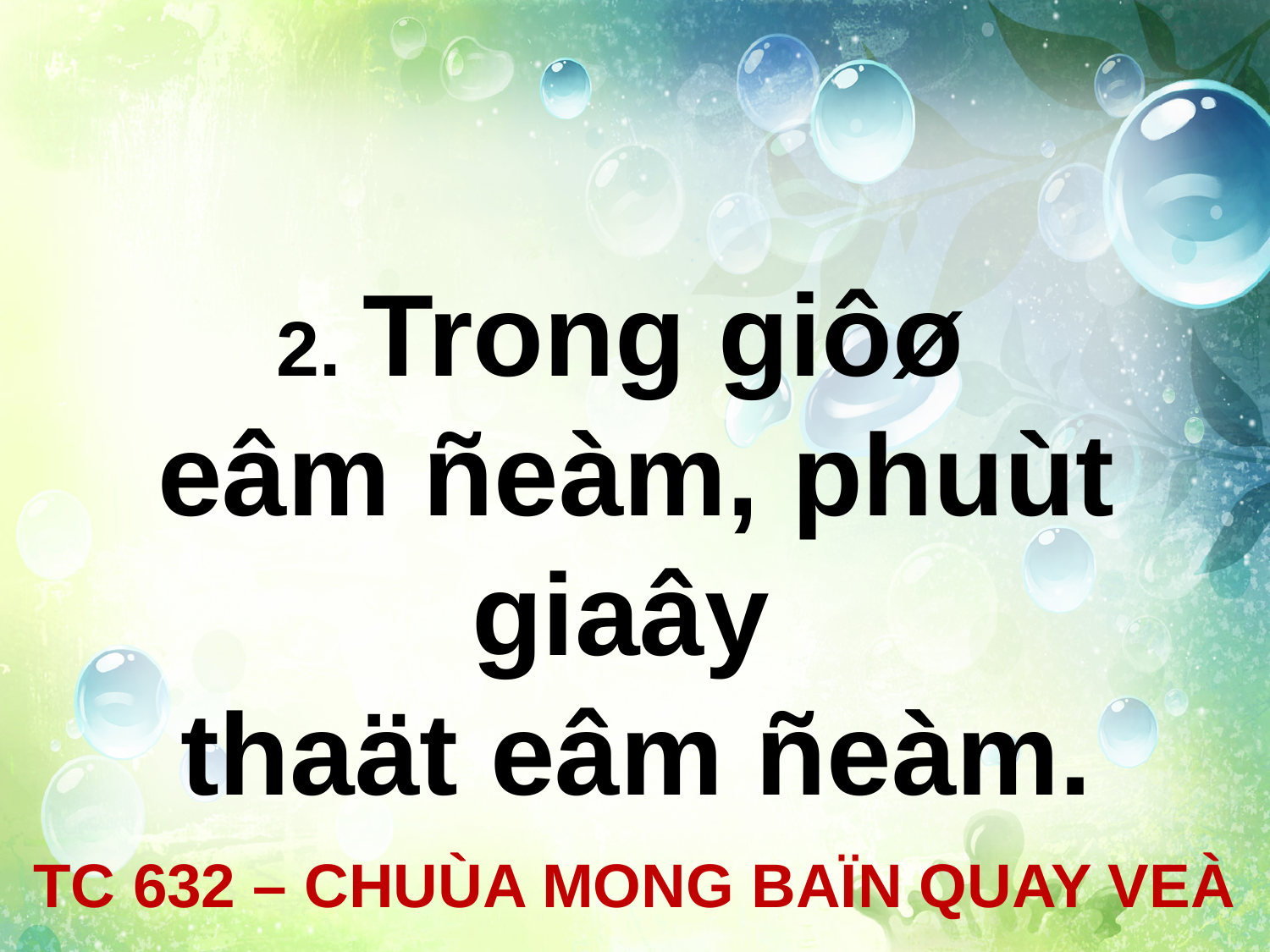

2. Trong giôø
eâm ñeàm, phuùt giaây
thaät eâm ñeàm.
TC 632 – CHUÙA MONG BAÏN QUAY VEÀ